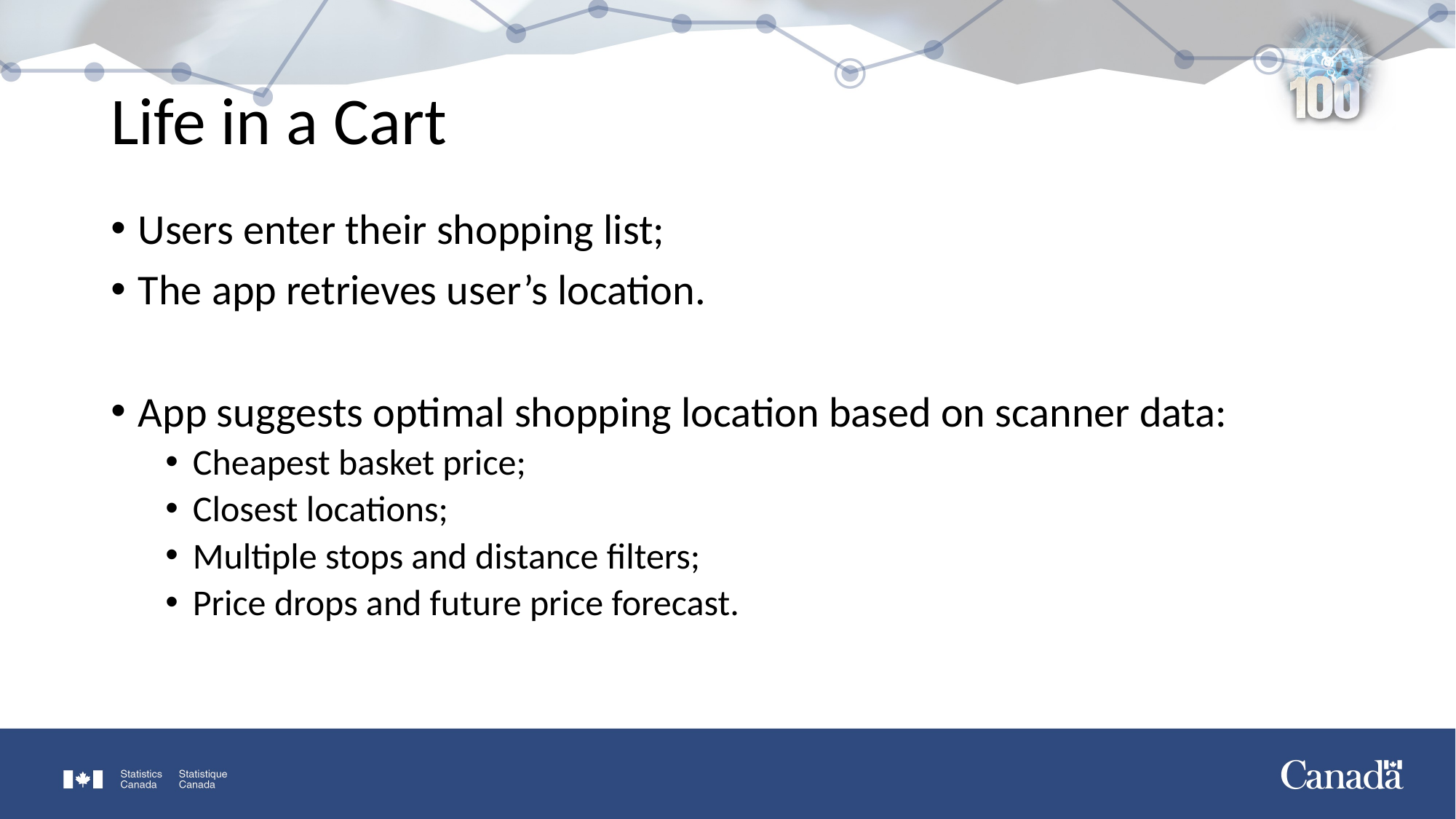

# Life in a Cart
Users enter their shopping list;
The app retrieves user’s location.

App suggests optimal shopping location based on scanner data:
Cheapest basket price;
Closest locations;
Multiple stops and distance filters;
Price drops and future price forecast.